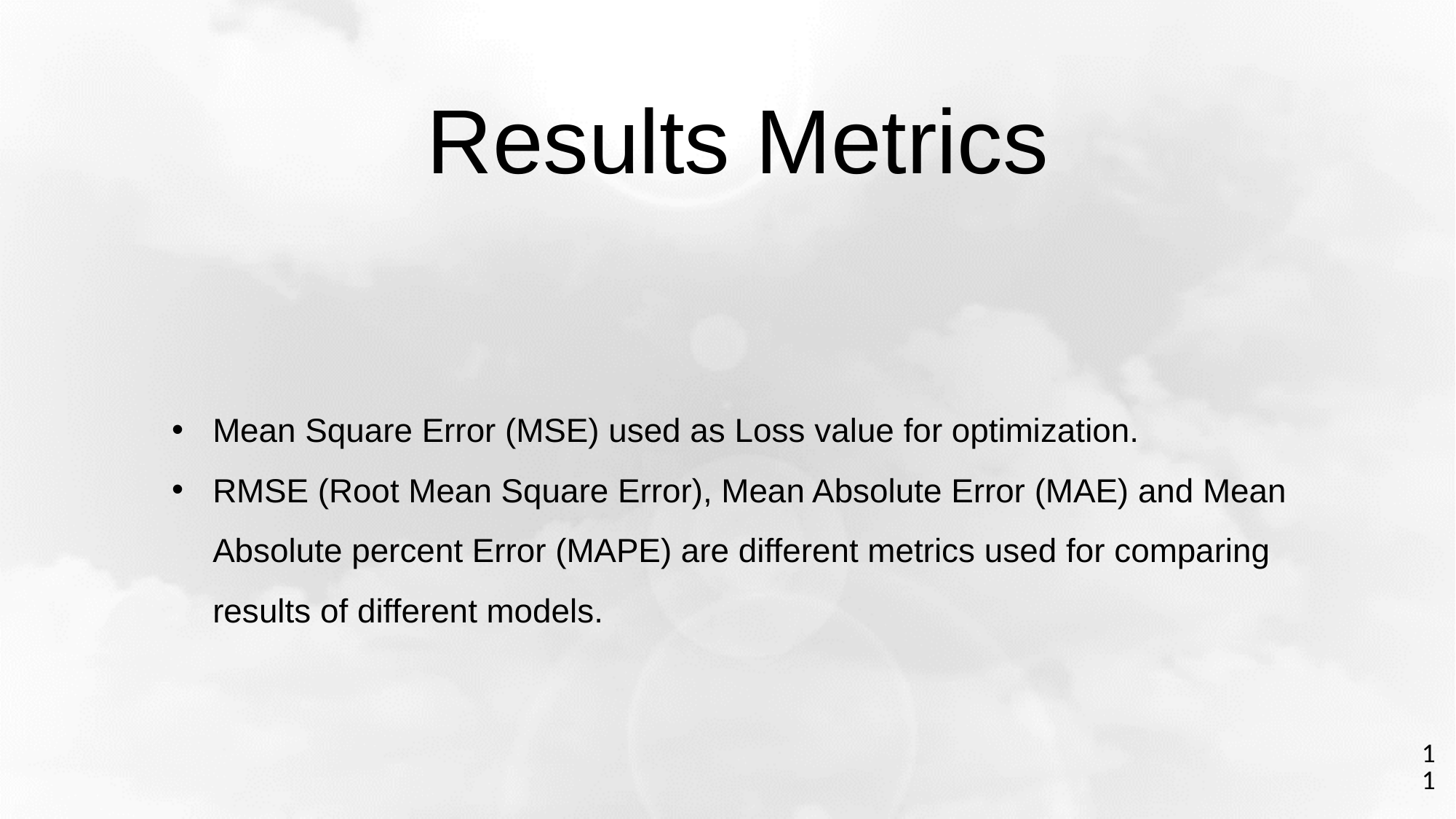

Results Metrics
Mean Square Error (MSE) used as Loss value for optimization.
RMSE (Root Mean Square Error), Mean Absolute Error (MAE) and Mean Absolute percent Error (MAPE) are different metrics used for comparing results of different models.
11